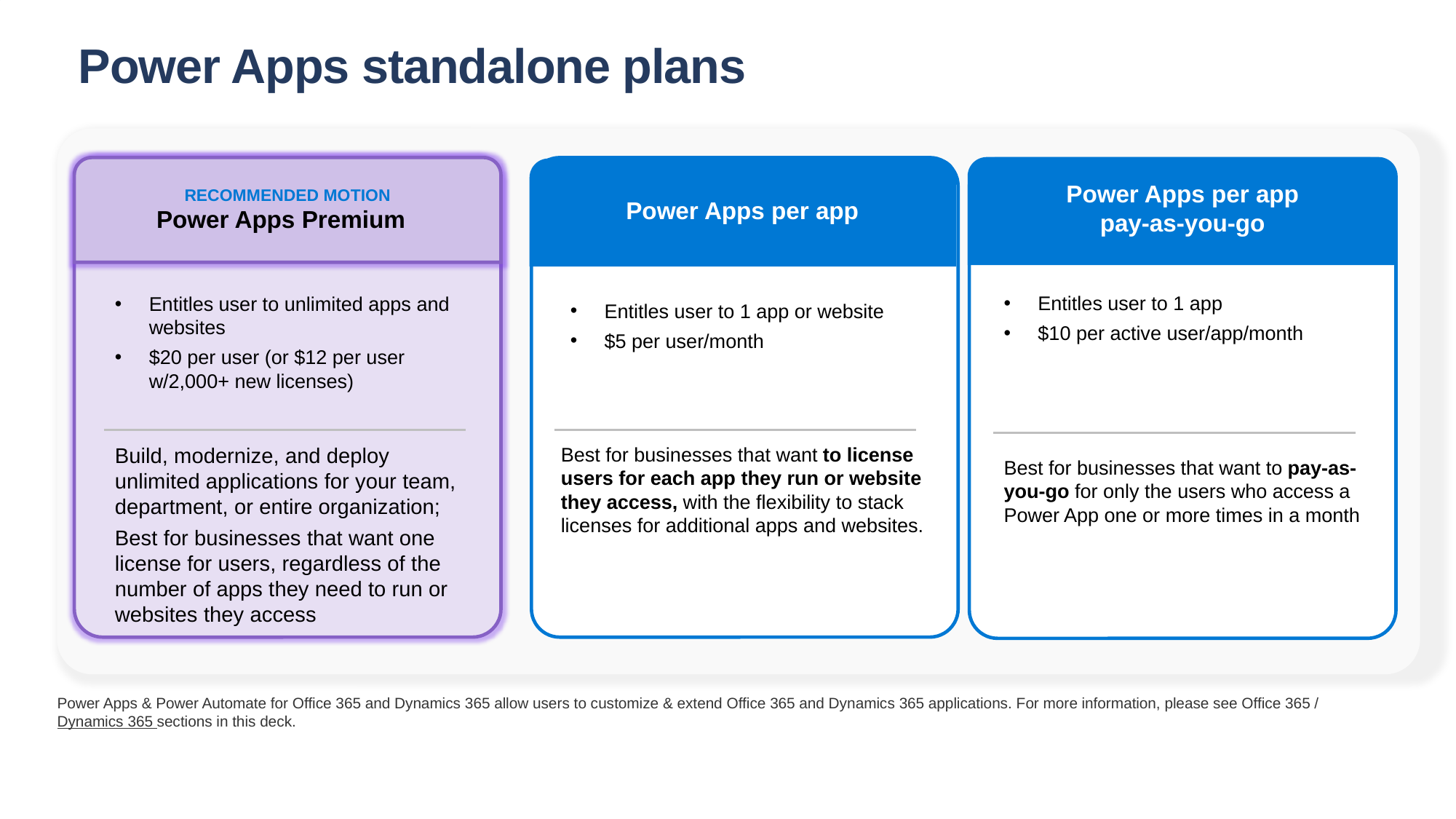

# Power Apps standalone plans

Power Apps per app
pay-as-you-go
Entitles user to 1 app
$10 per active user/app/month
Best for businesses that want to pay-as-you-go for only the users who access a Power App one or more times in a month

RECOMMENDED MOTION
Power Apps Premium
Entitles user to unlimited apps and websites
$20 per user (or $12 per user w/2,000+ new licenses)
Build, modernize, and deploy unlimited applications for your team, department, or entire organization;
Best for businesses that want one license for users, regardless of the number of apps they need to run or websites they access

Power Apps per app
Entitles user to 1 app or website
$5 per user/month
Best for businesses that want to license users for each app they run or website they access, with the flexibility to stack licenses for additional apps and websites.

Power Apps & Power Automate for Office 365 and Dynamics 365 allow users to customize & extend Office 365 and Dynamics 365 applications. For more information, please see Office 365 / Dynamics 365 sections in this deck.